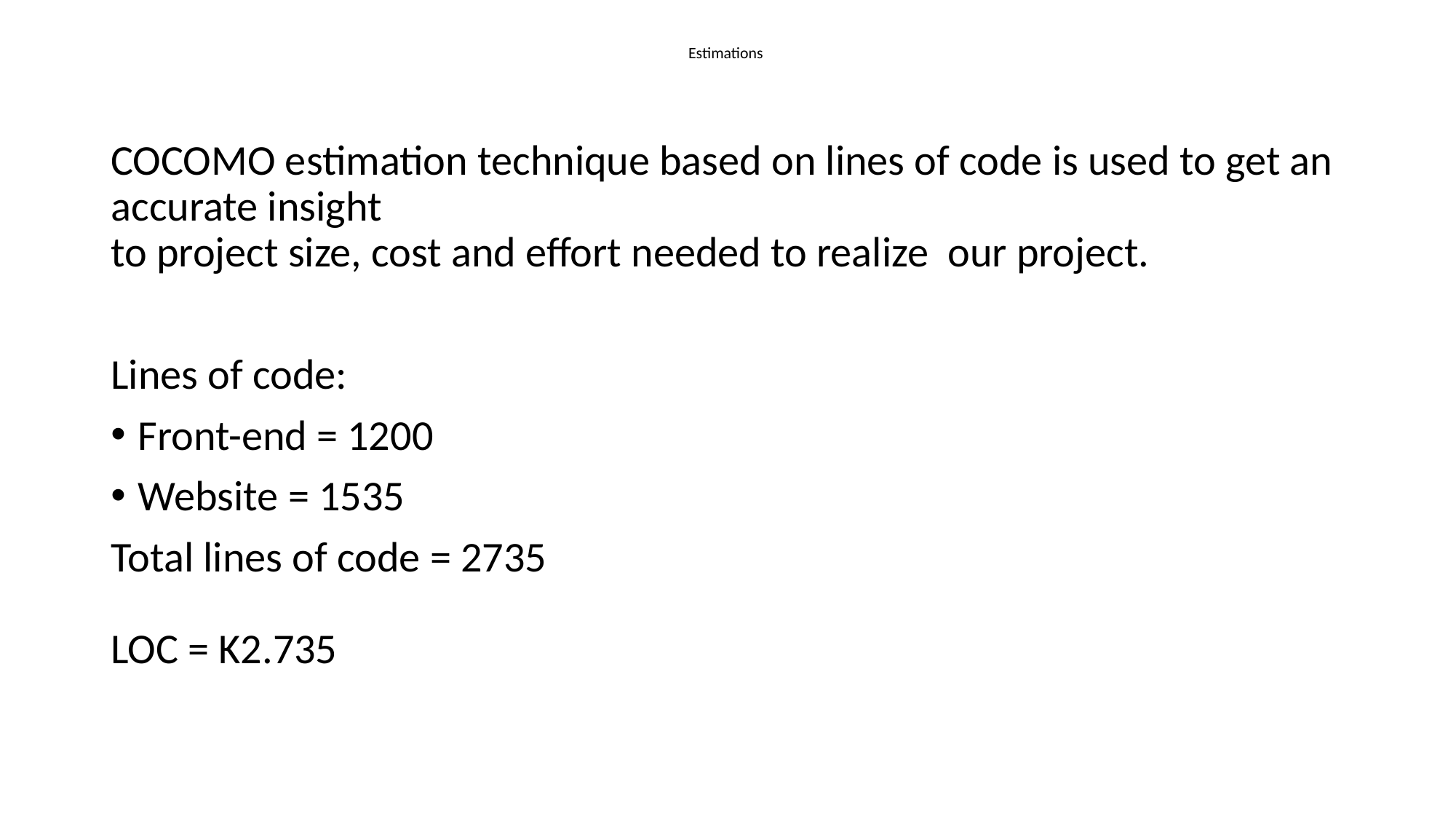

# Estimations
COCOMO estimation technique based on lines of code is used to get an accurate insight
to project size, cost and effort needed to realize  our project.

Lines of code:
Front-end = 1200
Website = 1535
Total lines of code = 2735
LOC = K2.735